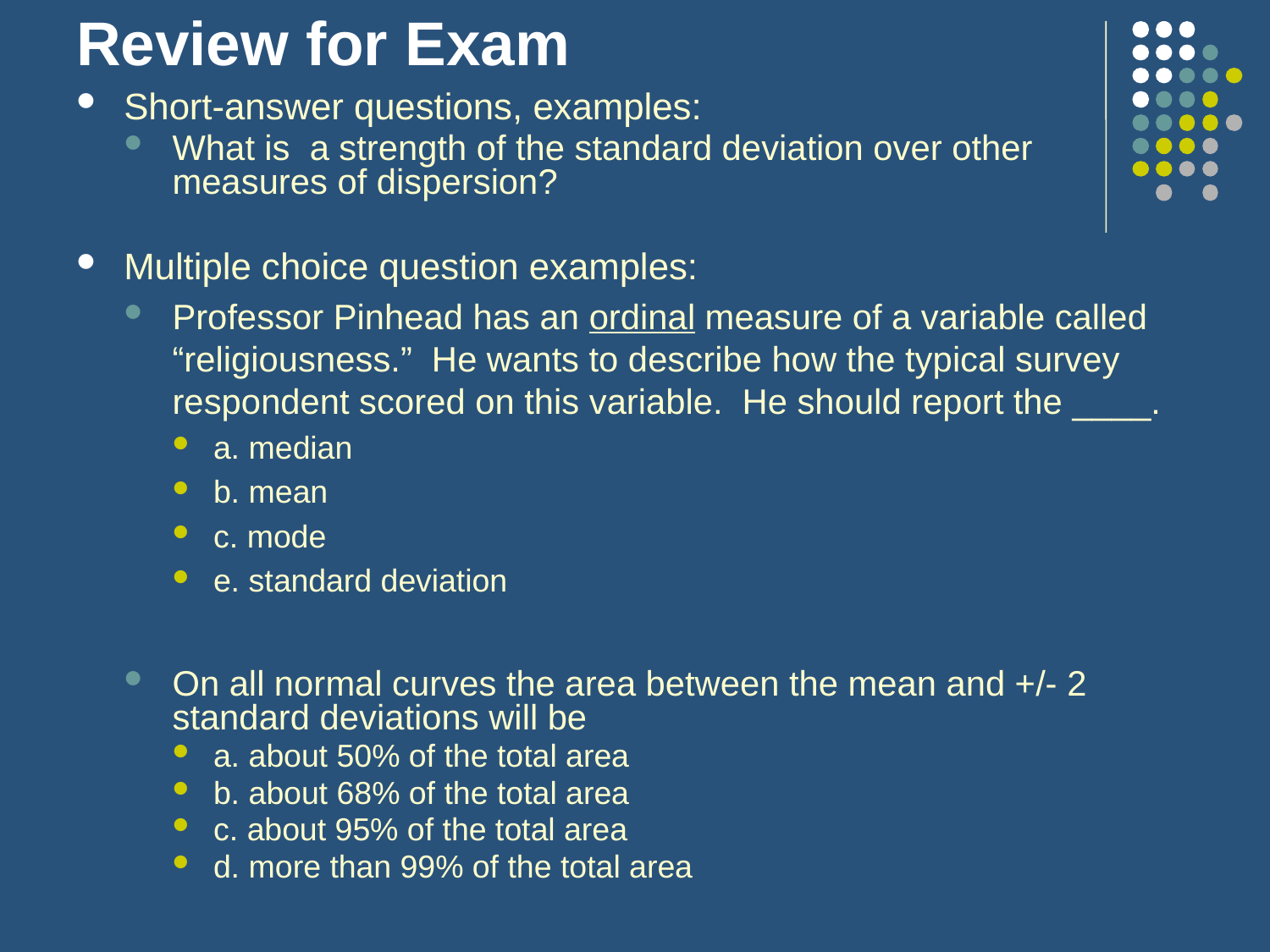

# Review for Exam
Short-answer questions, examples:
What is  a strength of the standard deviation over other measures of dispersion?

Multiple choice question examples:
Professor Pinhead has an ordinal measure of a variable called “religiousness.”  He wants to describe how the typical survey respondent scored on this variable.  He should report the ____.
a. median
b. mean
c. mode
e. standard deviation

On all normal curves the area between the mean and +/- 2 standard deviations will be
a. about 50% of the total area
b. about 68% of the total area
c. about 95% of the total area
d. more than 99% of the total area